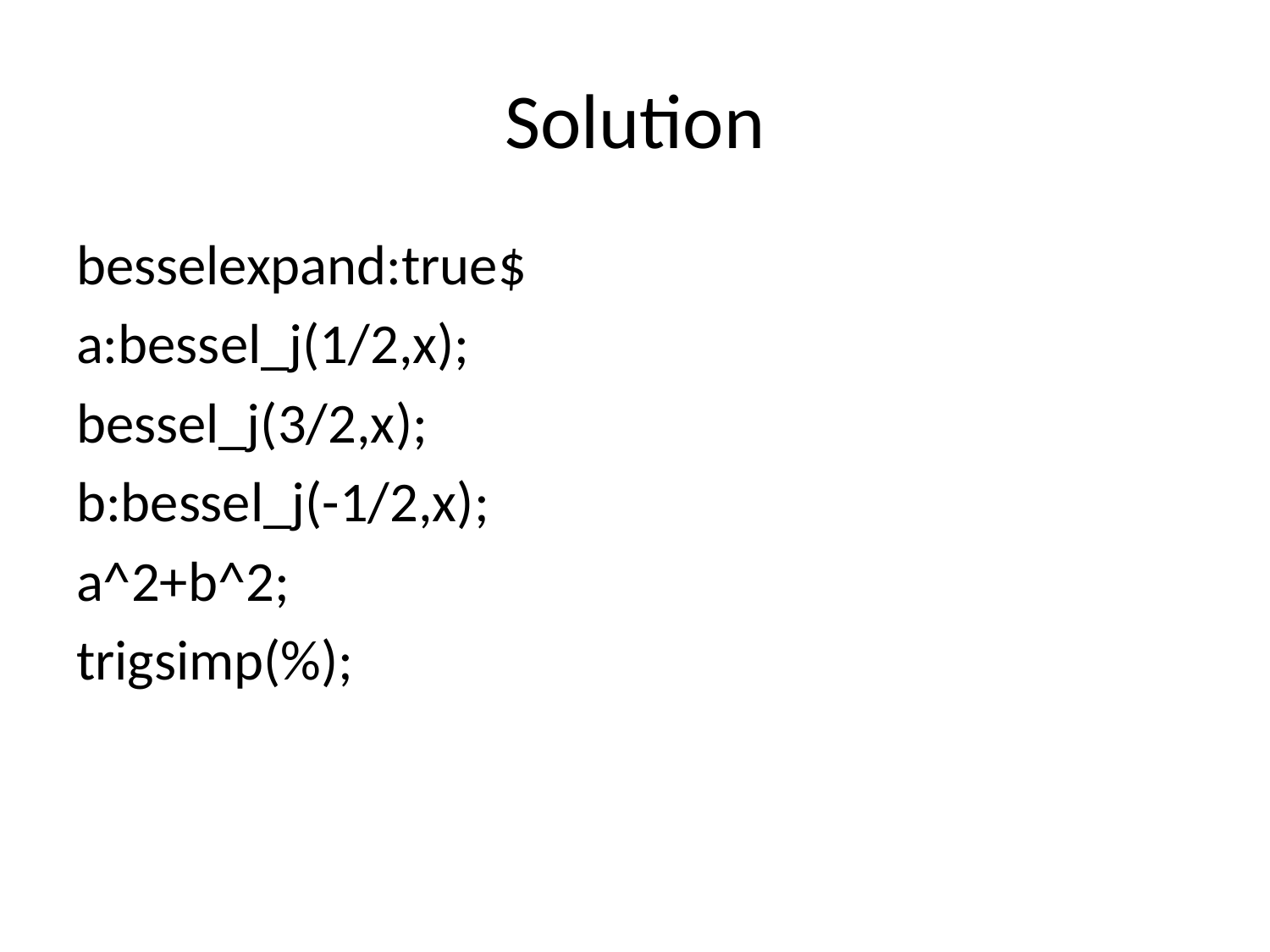

# Solution
besselexpand:true$
a:bessel_j(1/2,x);
bessel_j(3/2,x);
b:bessel_j(-1/2,x);
a^2+b^2;
trigsimp(%);